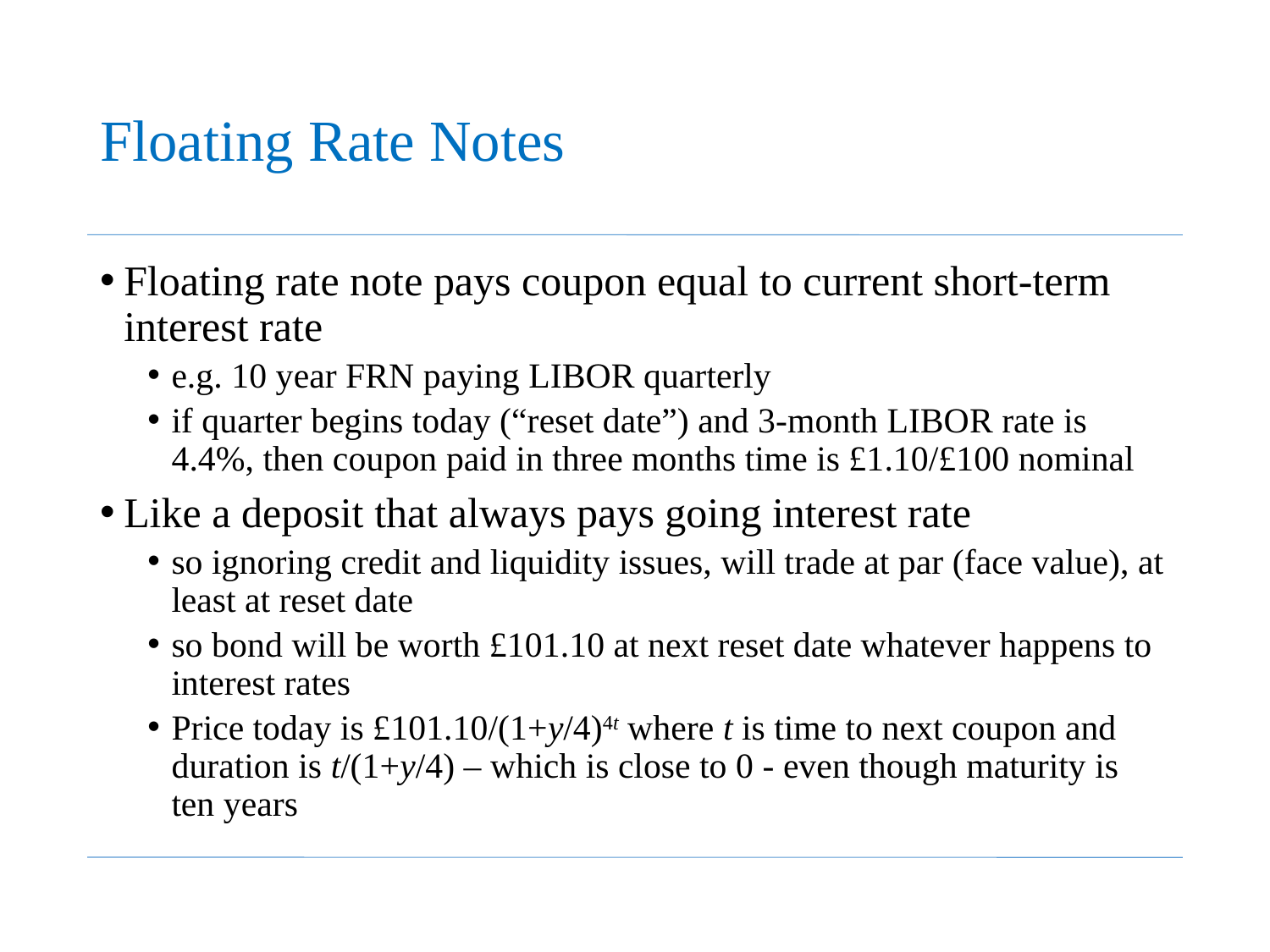

# Floating Rate Notes
Floating rate note pays coupon equal to current short-term interest rate
e.g. 10 year FRN paying LIBOR quarterly
if quarter begins today (“reset date”) and 3-month LIBOR rate is 4.4%, then coupon paid in three months time is £1.10/£100 nominal
Like a deposit that always pays going interest rate
so ignoring credit and liquidity issues, will trade at par (face value), at least at reset date
so bond will be worth £101.10 at next reset date whatever happens to interest rates
Price today is £101.10/(1+y/4)4t where t is time to next coupon and duration is t/(1+y/4) – which is close to 0 - even though maturity is ten years